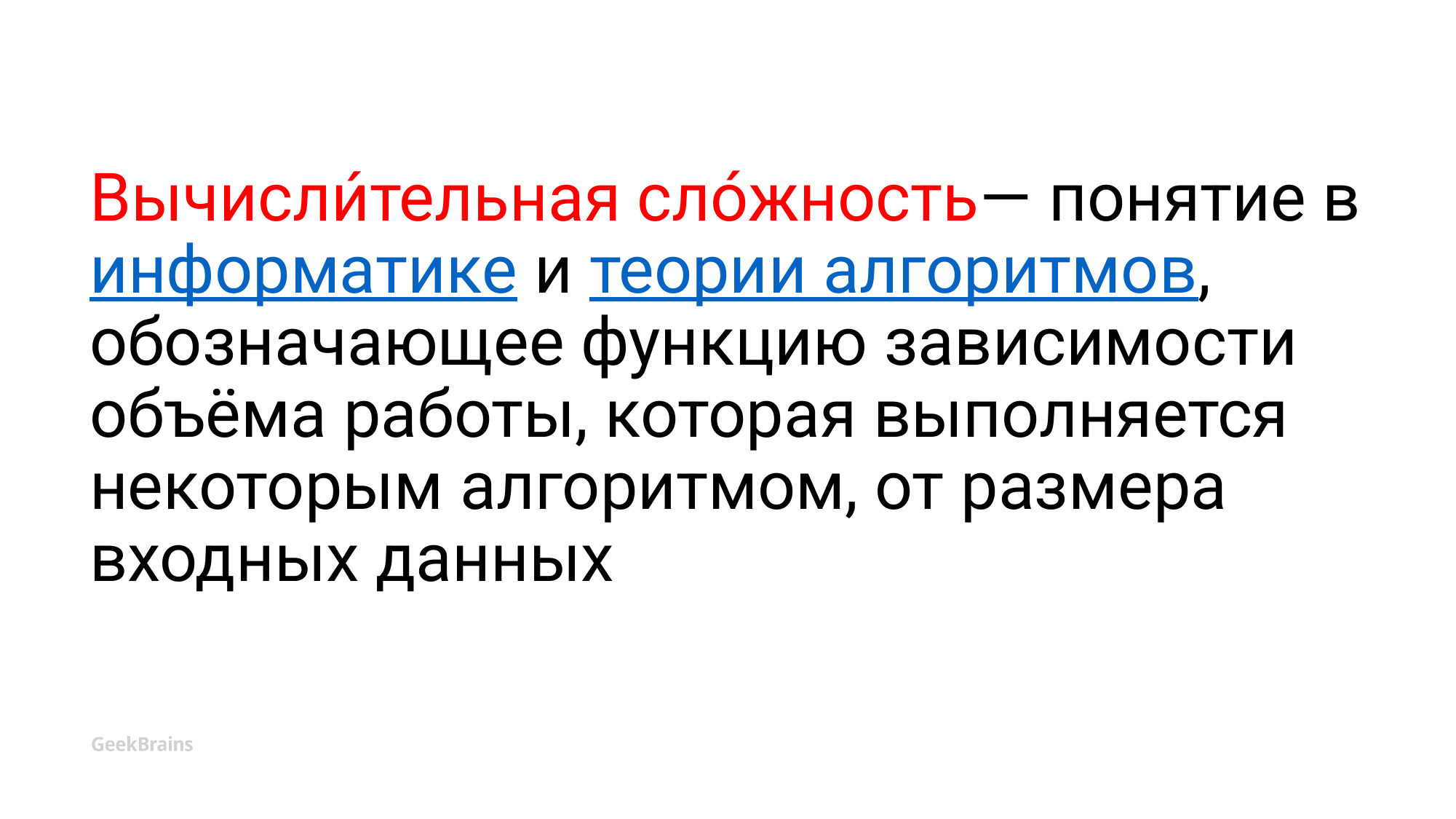

# Вычисли́тельная сло́жность— понятие в информатике и теории алгоритмов, обозначающее функцию зависимости объёма работы, которая выполняется некоторым алгоритмом, от размера входных данных